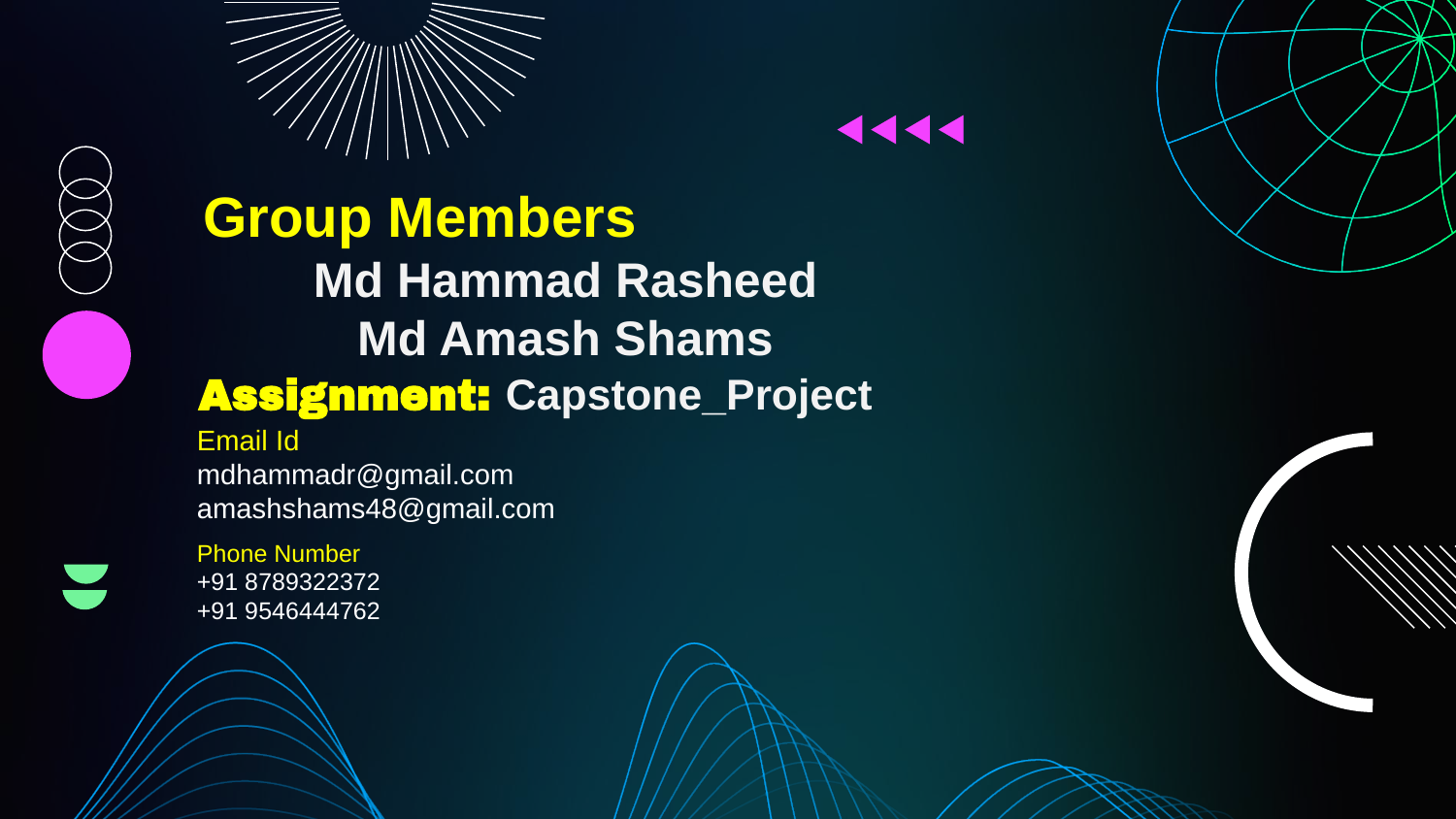

Group Members
		Md Hammad Rasheed
		Md Amash Shams

Assignment: Capstone_Project
Email Id
mdhammadr@gmail.com
amashshams48@gmail.com
Phone Number
+91 8789322372
+91 9546444762